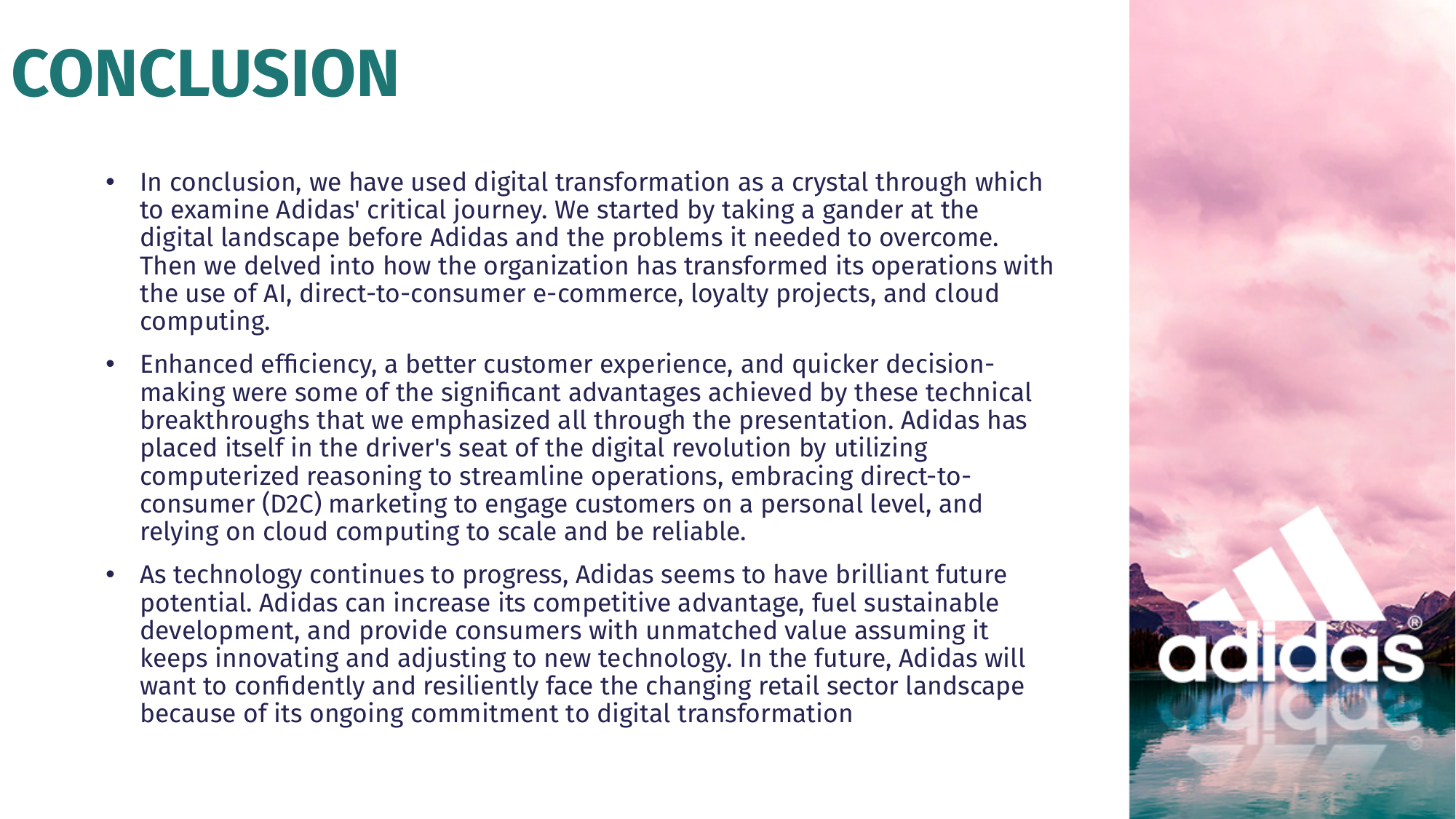

CONCLUSION
In conclusion, we have used digital transformation as a crystal through which to examine Adidas' critical journey. We started by taking a gander at the digital landscape before Adidas and the problems it needed to overcome. Then we delved into how the organization has transformed its operations with the use of AI, direct-to-consumer e-commerce, loyalty projects, and cloud computing.
Enhanced efficiency, a better customer experience, and quicker decision-making were some of the significant advantages achieved by these technical breakthroughs that we emphasized all through the presentation. Adidas has placed itself in the driver's seat of the digital revolution by utilizing computerized reasoning to streamline operations, embracing direct-to-consumer (D2C) marketing to engage customers on a personal level, and relying on cloud computing to scale and be reliable.
As technology continues to progress, Adidas seems to have brilliant future potential. Adidas can increase its competitive advantage, fuel sustainable development, and provide consumers with unmatched value assuming it keeps innovating and adjusting to new technology. In the future, Adidas will want to confidently and resiliently face the changing retail sector landscape because of its ongoing commitment to digital transformation